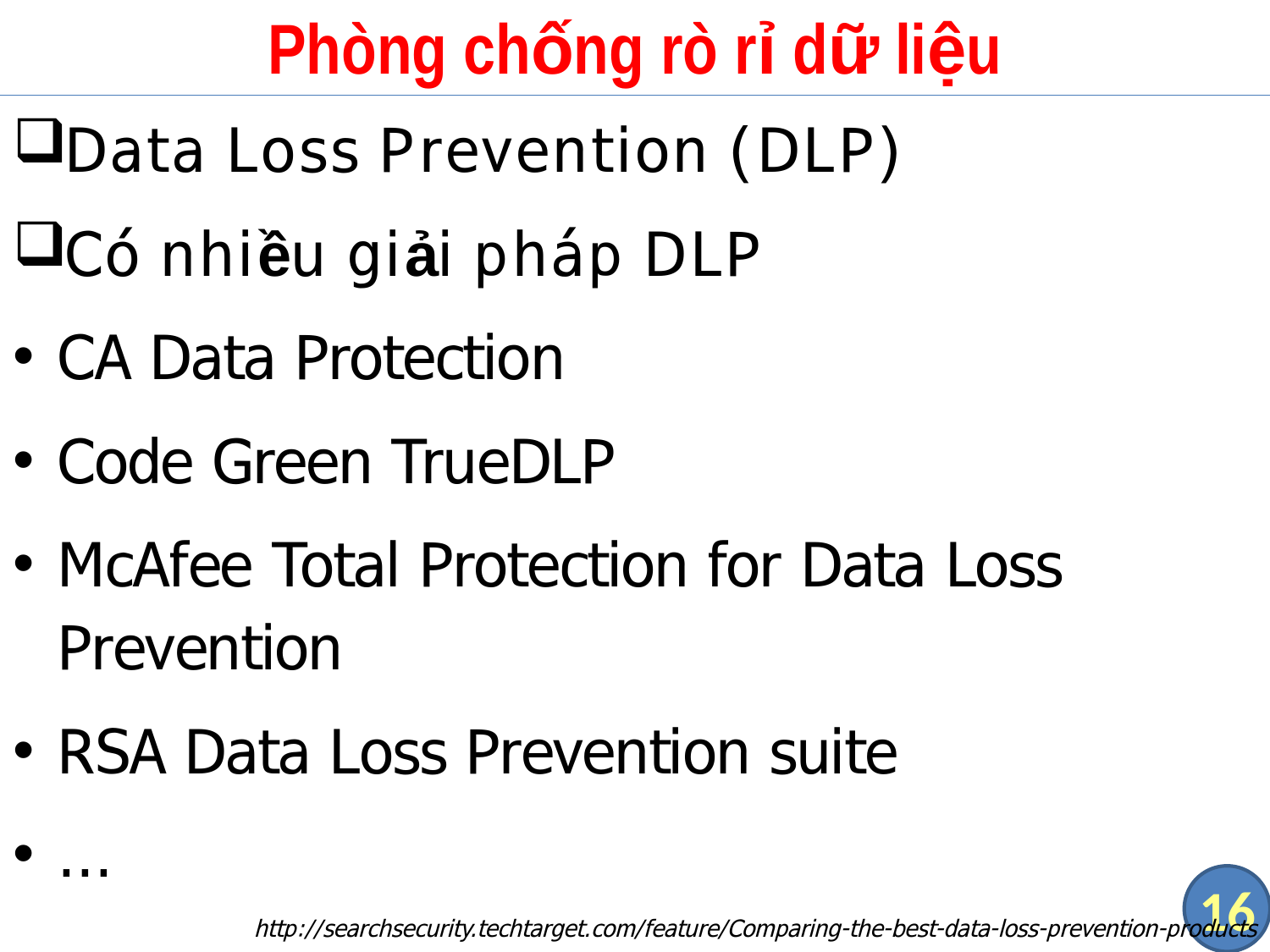

# Phòng chống rò rỉ dữ liệu
Data Loss Prevention (DLP)
Có nhiều giải pháp DLP
CA Data Protection
Code Green TrueDLP
McAfee Total Protection for Data Loss Prevention
RSA Data Loss Prevention suite
...
http://searchsecurity.techtarget.com/feature/Comparing-the-best-data-loss-prevention-products

16